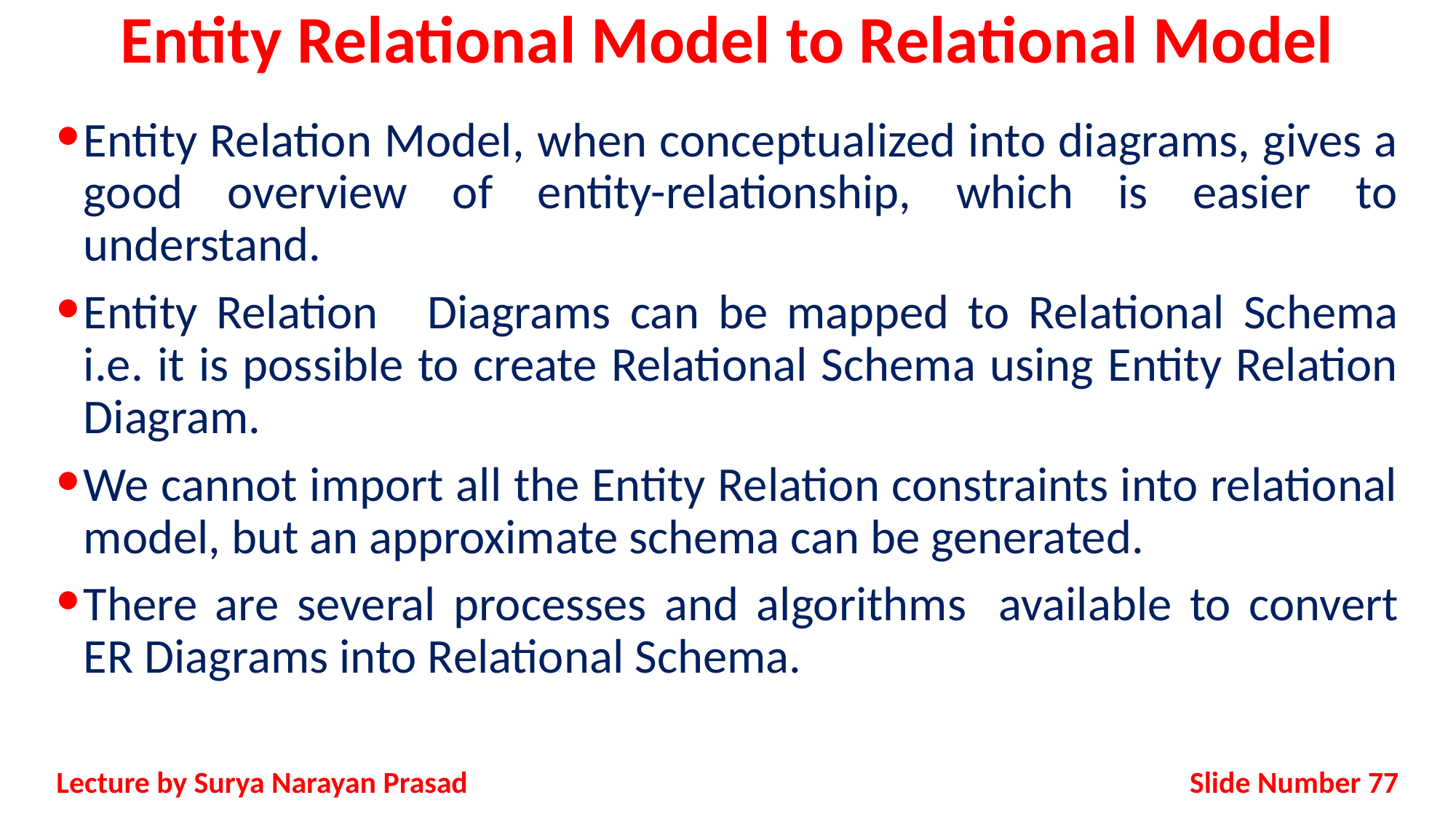

# Entity Relational Model to Relational Model
Entity Relation Model, when conceptualized into diagrams, gives a good overview of entity-relationship, which is easier to understand.
Entity Relation 	Diagrams can be mapped to Relational Schema i.e. it is possible to create Relational Schema using Entity Relation Diagram.
We cannot import all the Entity Relation constraints into relational model, but an approximate schema can be generated.
There are several processes and algorithms 	available to convert ER Diagrams into Relational Schema.

Slide Number 77
Lecture by Surya Narayan Prasad